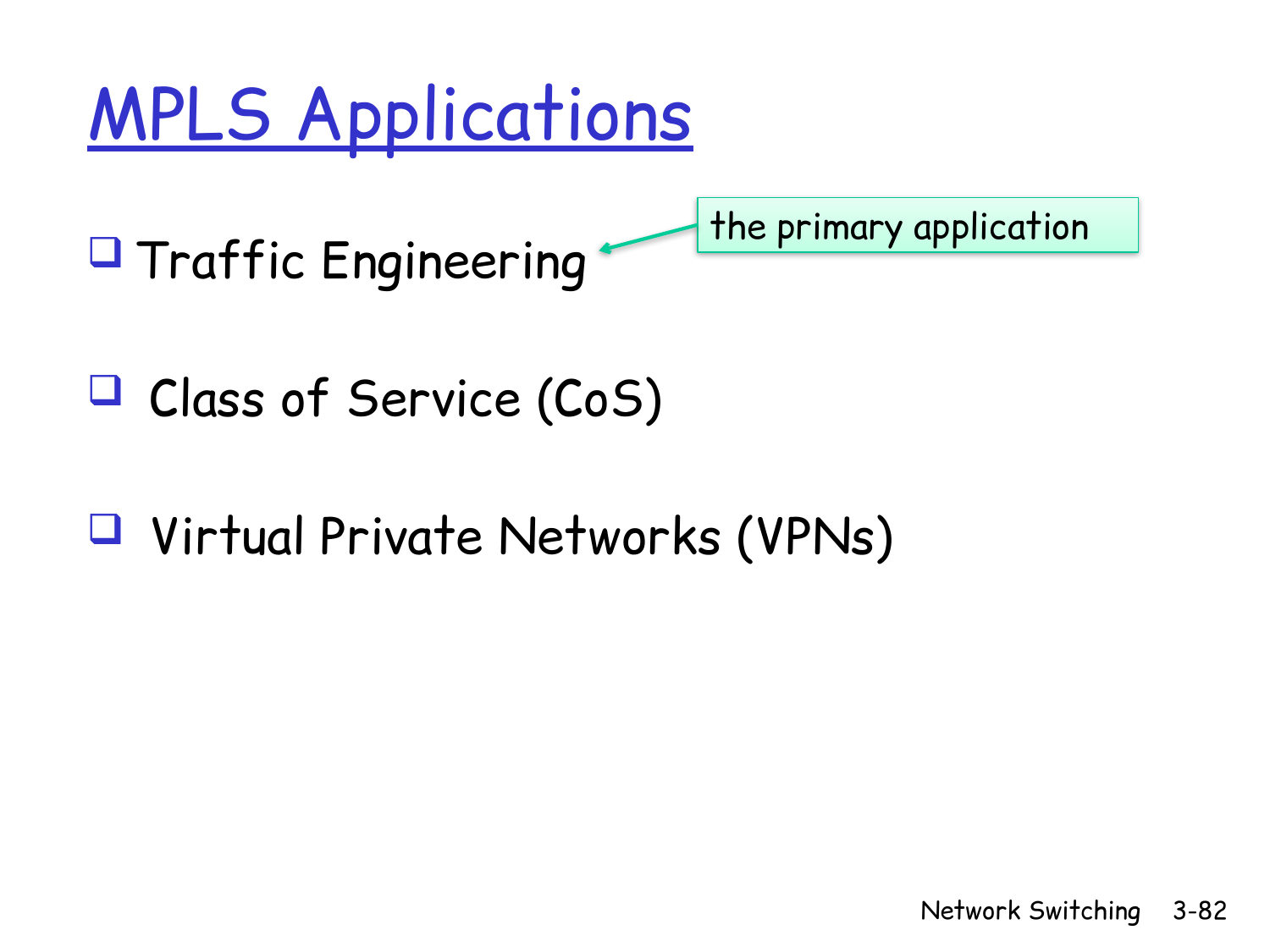

# MPLS Applications
the primary application
Traffic Engineering

 Class of Service (CoS)

 Virtual Private Networks (VPNs)
Network Switching
3-82